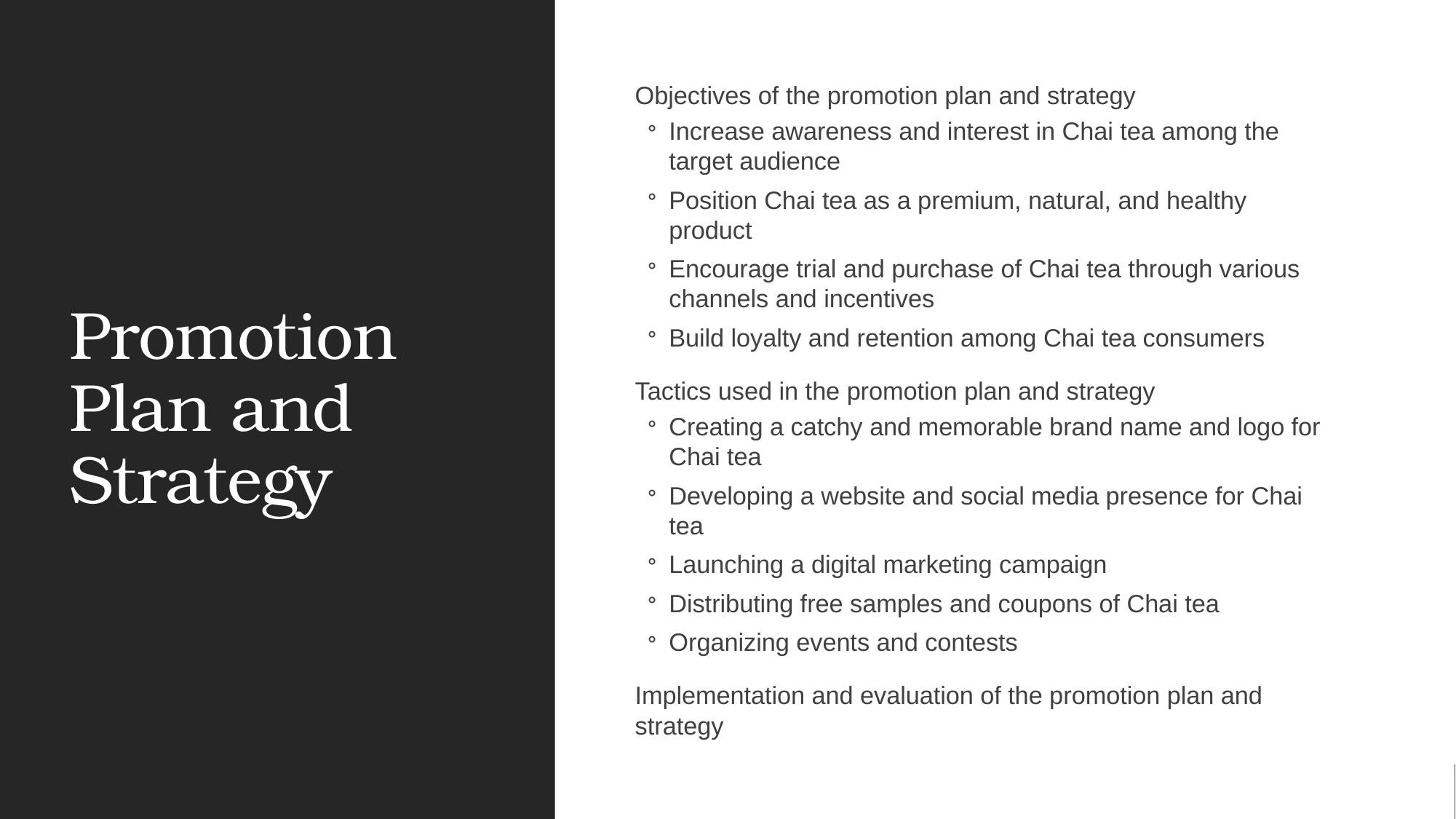

# Promotion Plan and Strategy
Objectives of the promotion plan and strategy
Increase awareness and interest in Chai tea among the target audience
Position Chai tea as a premium, natural, and healthy product
Encourage trial and purchase of Chai tea through various channels and incentives
Build loyalty and retention among Chai tea consumers
Tactics used in the promotion plan and strategy
Creating a catchy and memorable brand name and logo for Chai tea
Developing a website and social media presence for Chai tea
Launching a digital marketing campaign
Distributing free samples and coupons of Chai tea
Organizing events and contests
Implementation and evaluation of the promotion plan and strategy